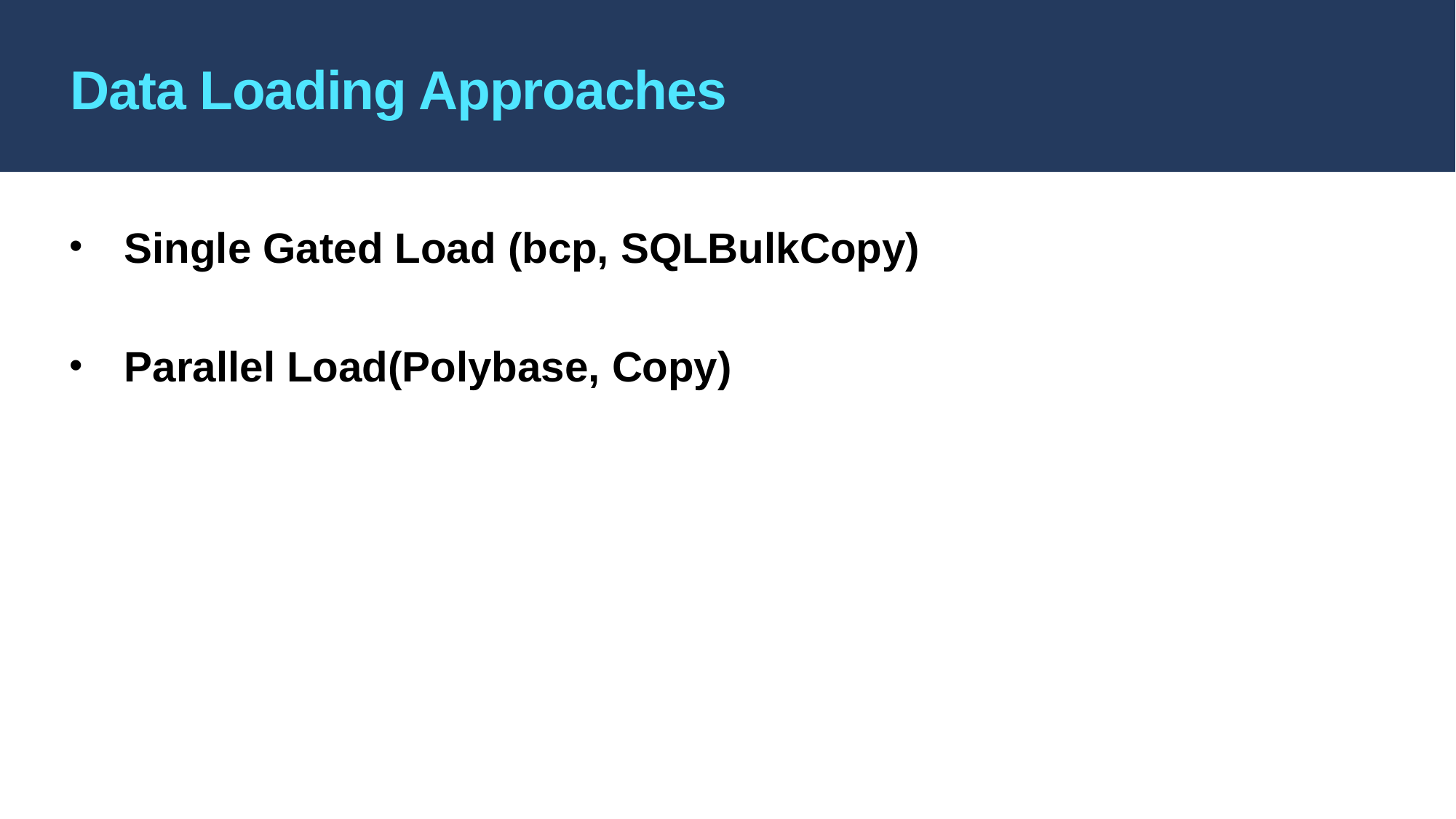

# Data Loading Approaches
Single Gated Load (bcp, SQLBulkCopy)

Parallel Load(Polybase, Copy)